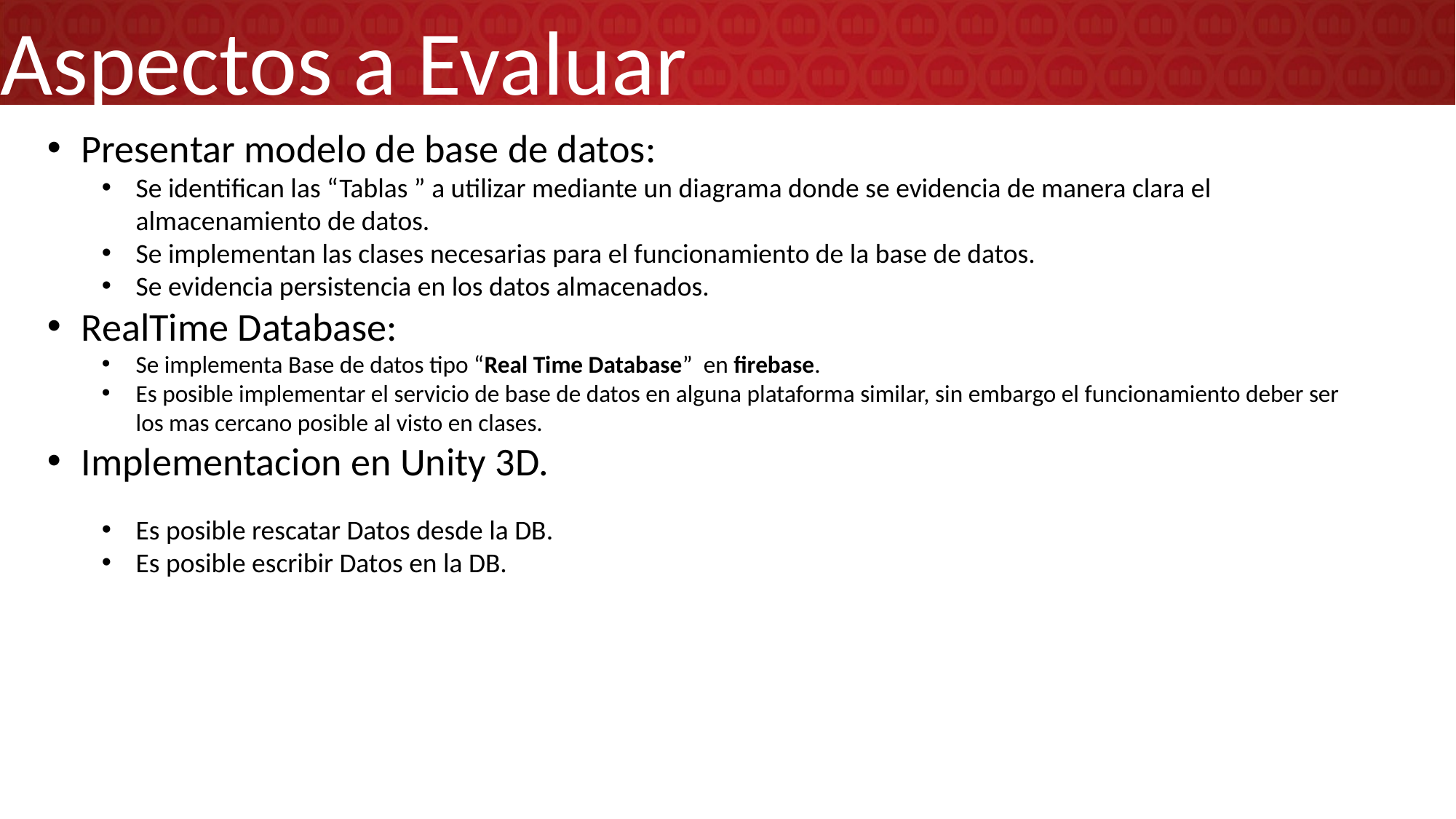

# Aspectos a Evaluar
Presentar modelo de base de datos:
Se identifican las “Tablas ” a utilizar mediante un diagrama donde se evidencia de manera clara el almacenamiento de datos.
Se implementan las clases necesarias para el funcionamiento de la base de datos.
Se evidencia persistencia en los datos almacenados.
RealTime Database:
Se implementa Base de datos tipo “Real Time Database”  en firebase.
Es posible implementar el servicio de base de datos en alguna plataforma similar, sin embargo el funcionamiento deber ser los mas cercano posible al visto en clases.
Implementacion en Unity 3D.

Es posible rescatar Datos desde la DB.
Es posible escribir Datos en la DB.